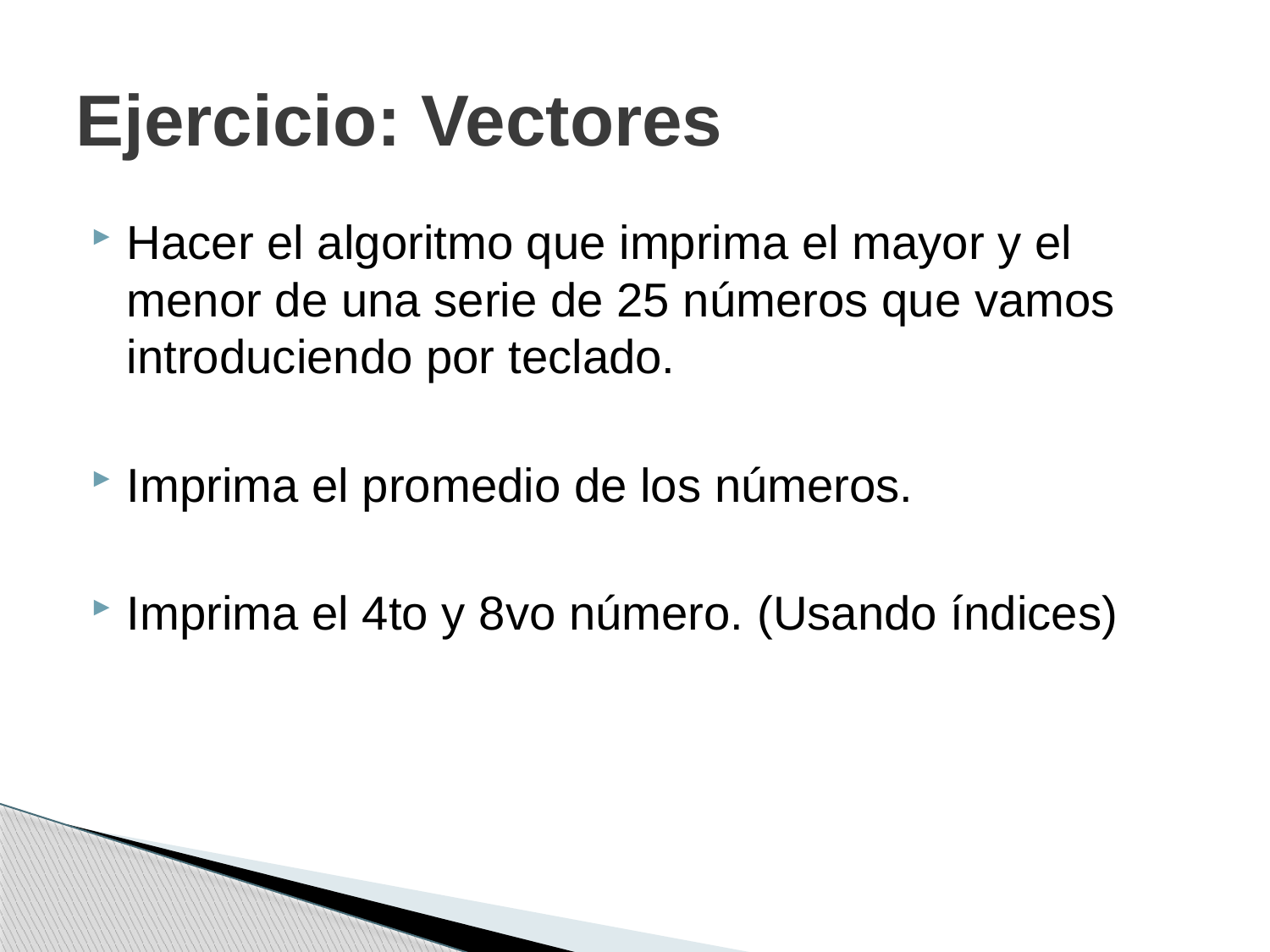

# Ejercicio: Vectores
Hacer el algoritmo que imprima el mayor y el menor de una serie de 25 números que vamos introduciendo por teclado.

Imprima el promedio de los números.

Imprima el 4to y 8vo número. (Usando índices)